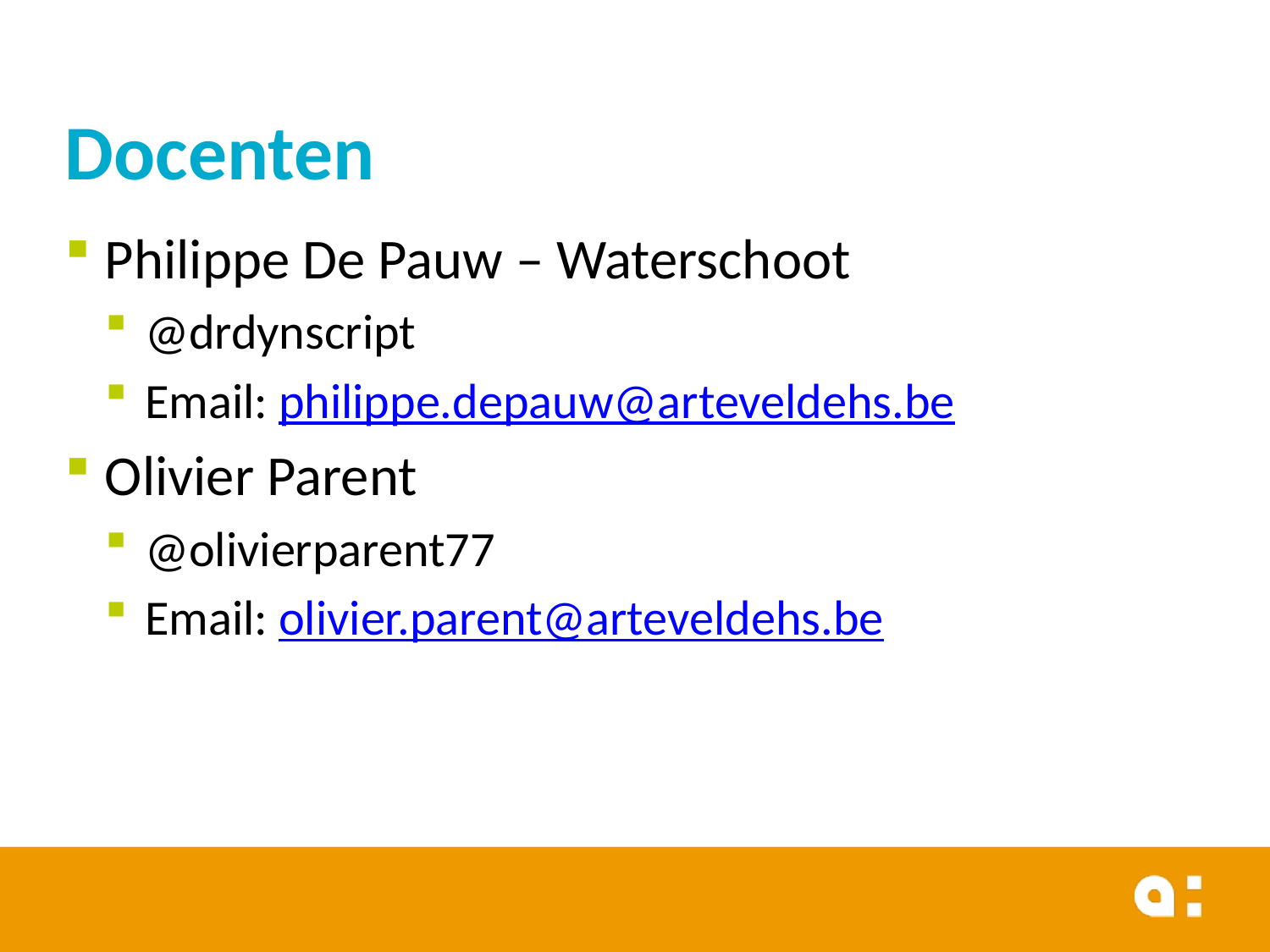

# Docenten
Philippe De Pauw – Waterschoot
@drdynscript
Email: philippe.depauw@arteveldehs.be
Olivier Parent
@olivierparent77
Email: olivier.parent@arteveldehs.be